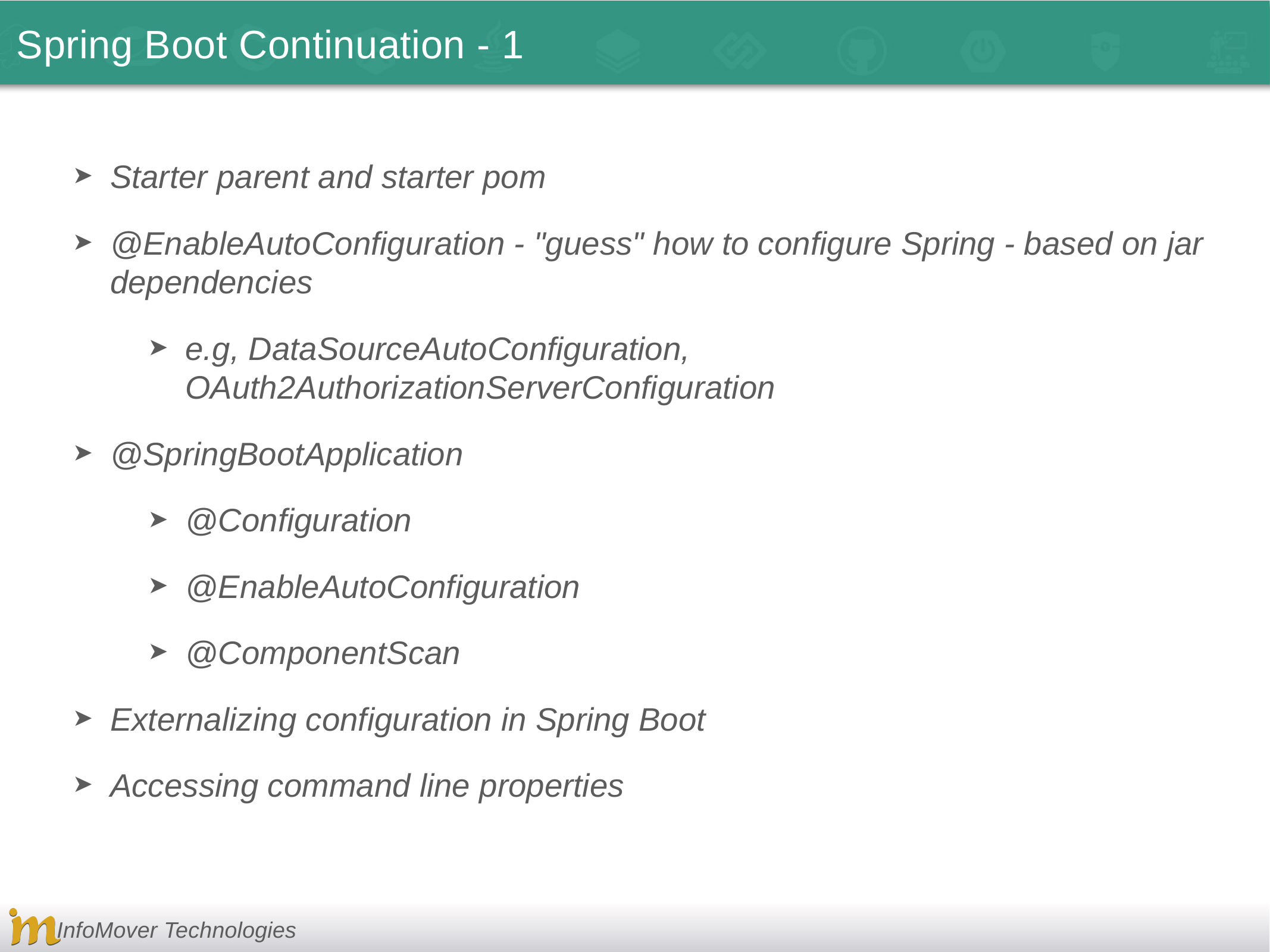

Spring Boot Continuation - 1
Starter parent and starter pom
@EnableAutoConfiguration - "guess" how to configure Spring - based on jar dependencies
e.g, DataSourceAutoConfiguration, OAuth2AuthorizationServerConfiguration
@SpringBootApplication
@Configuration
@EnableAutoConfiguration
@ComponentScan
Externalizing configuration in Spring Boot
Accessing command line properties